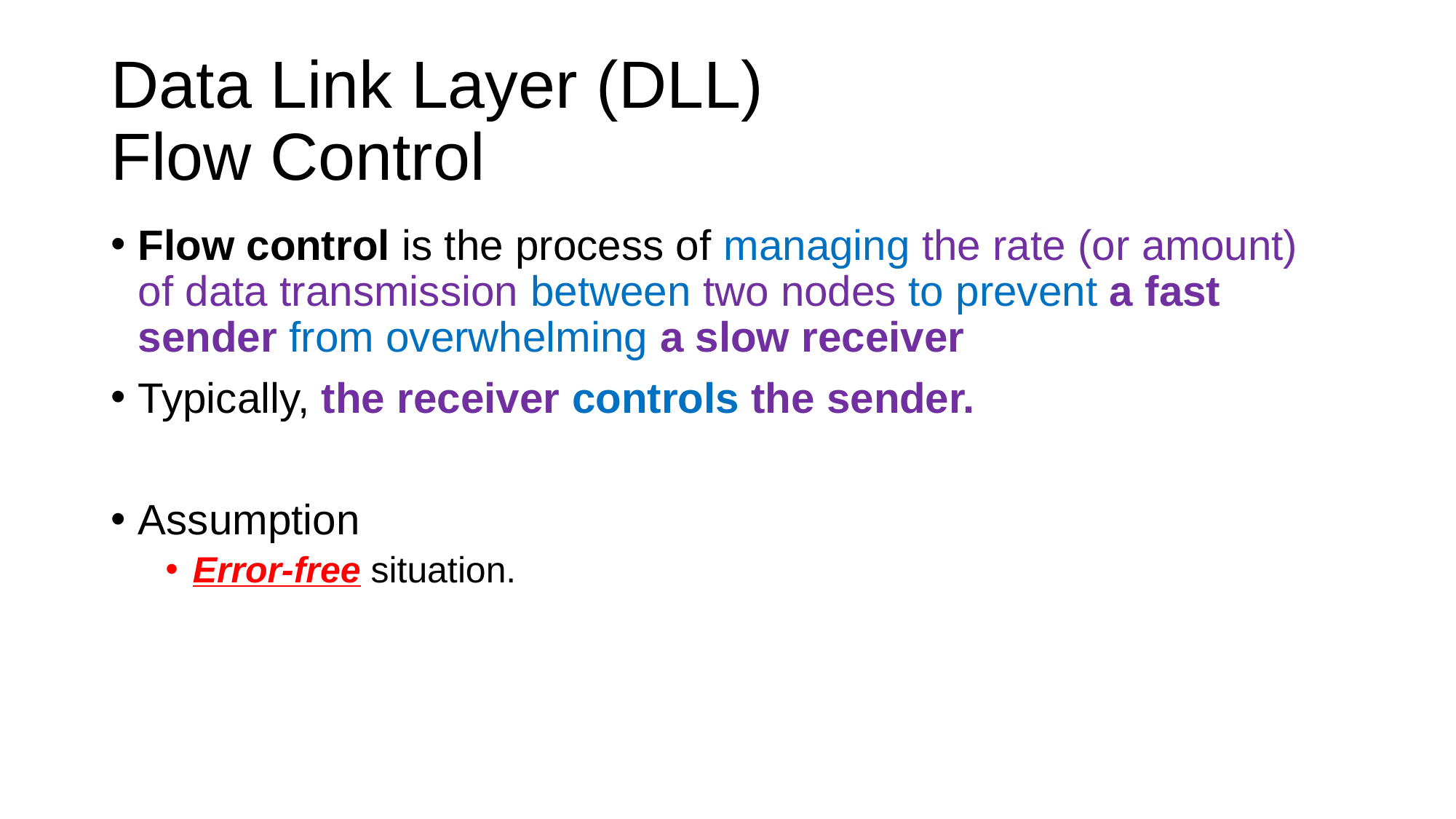

# Data Link Layer (DLL) Flow Control
Flow control is the process of managing the rate (or amount) of data transmission between two nodes to prevent a fast sender from overwhelming a slow receiver
Typically, the receiver controls the sender.

Assumption
Error-free situation.